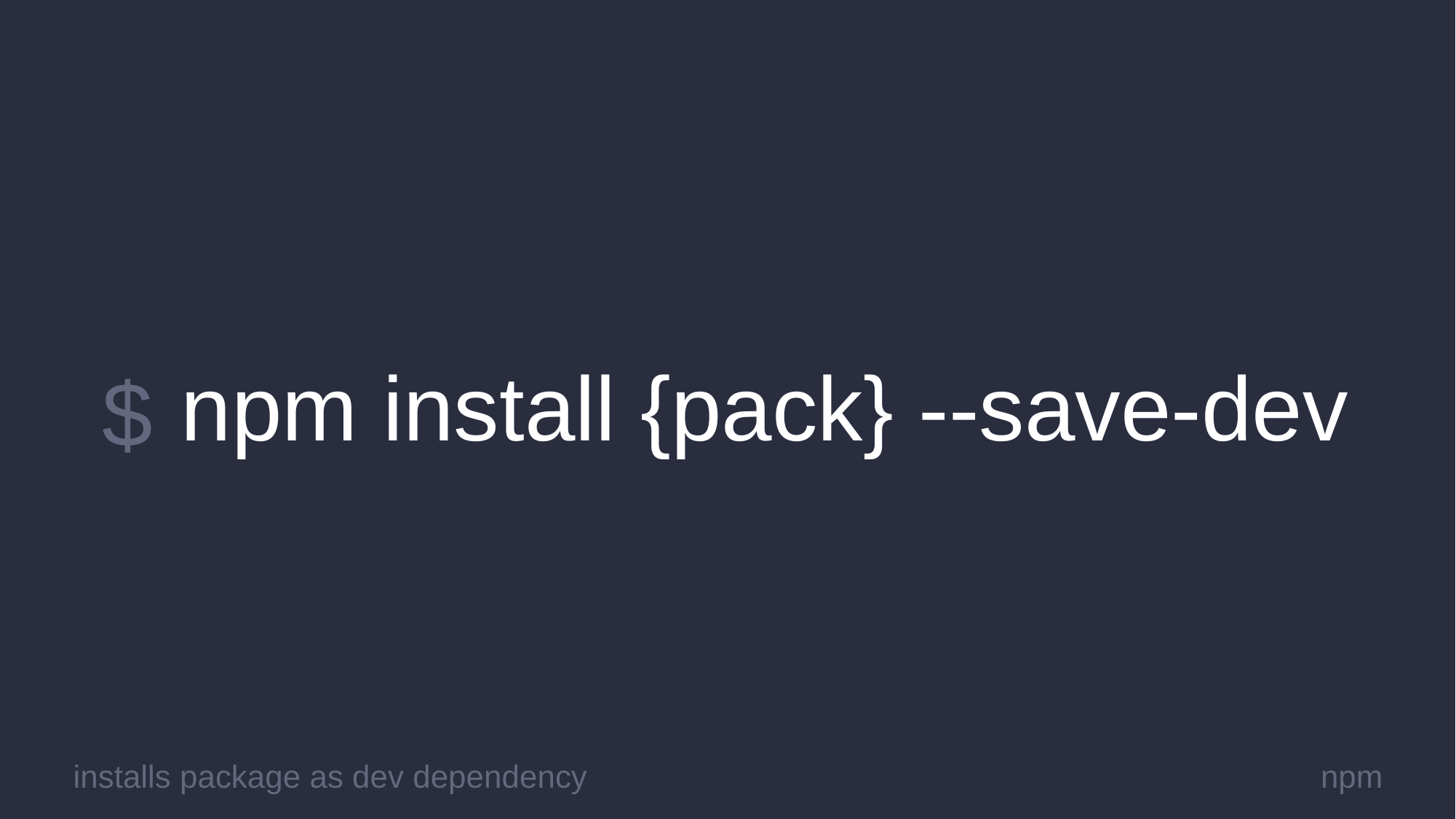

# npm install {pack} --save-dev
installs package as dev dependency
npm